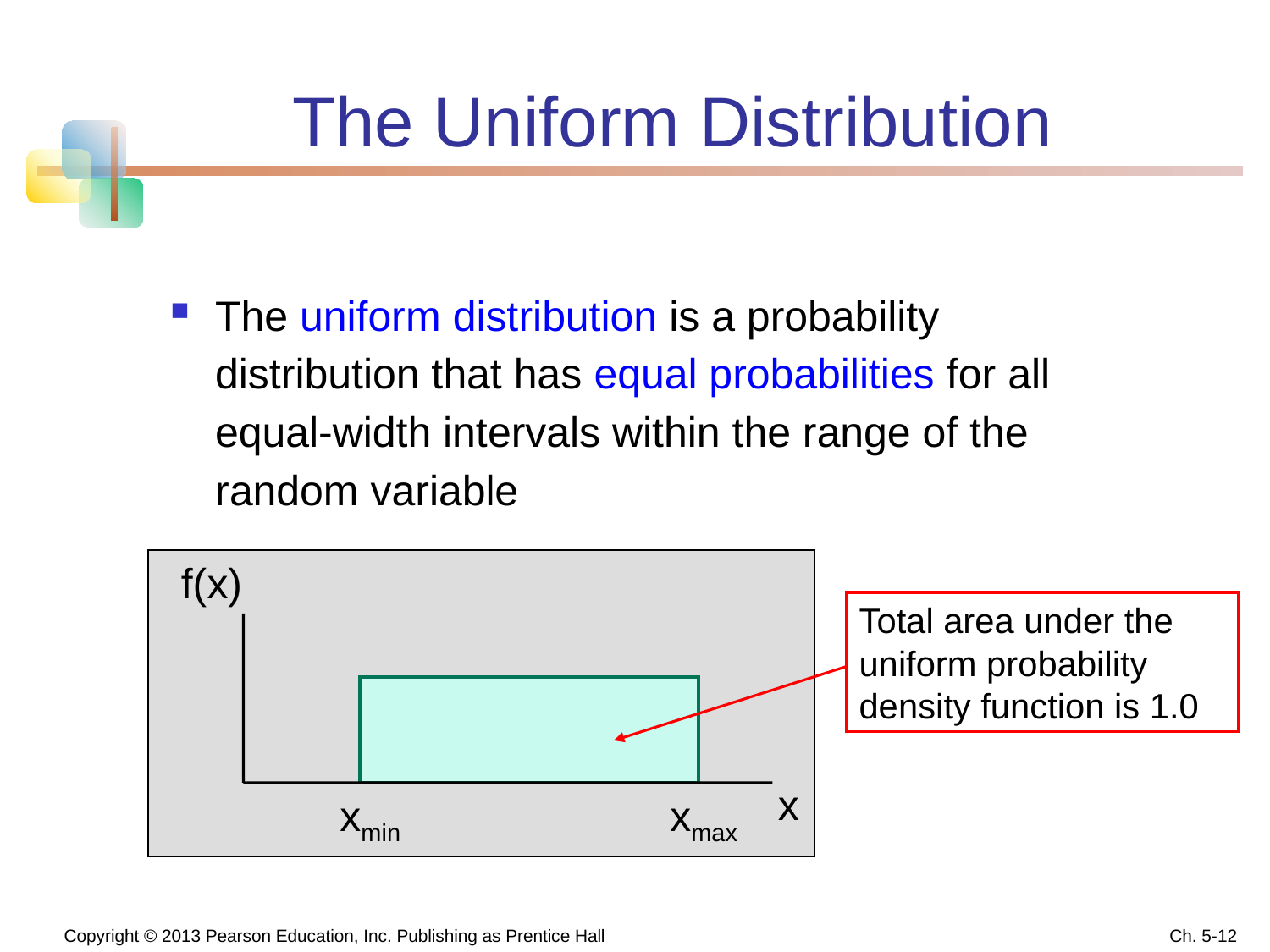

# The Uniform Distribution
The uniform distribution is a probability distribution that has equal probabilities for all equal-width intervals within the range of the random variable

f(x)
Total area under the uniform probability density function is 1.0

x

xmin
xmax
       Copyright © 2013 Pearson Education, Inc. Publishing as Prentice Hall
Ch. 5-12